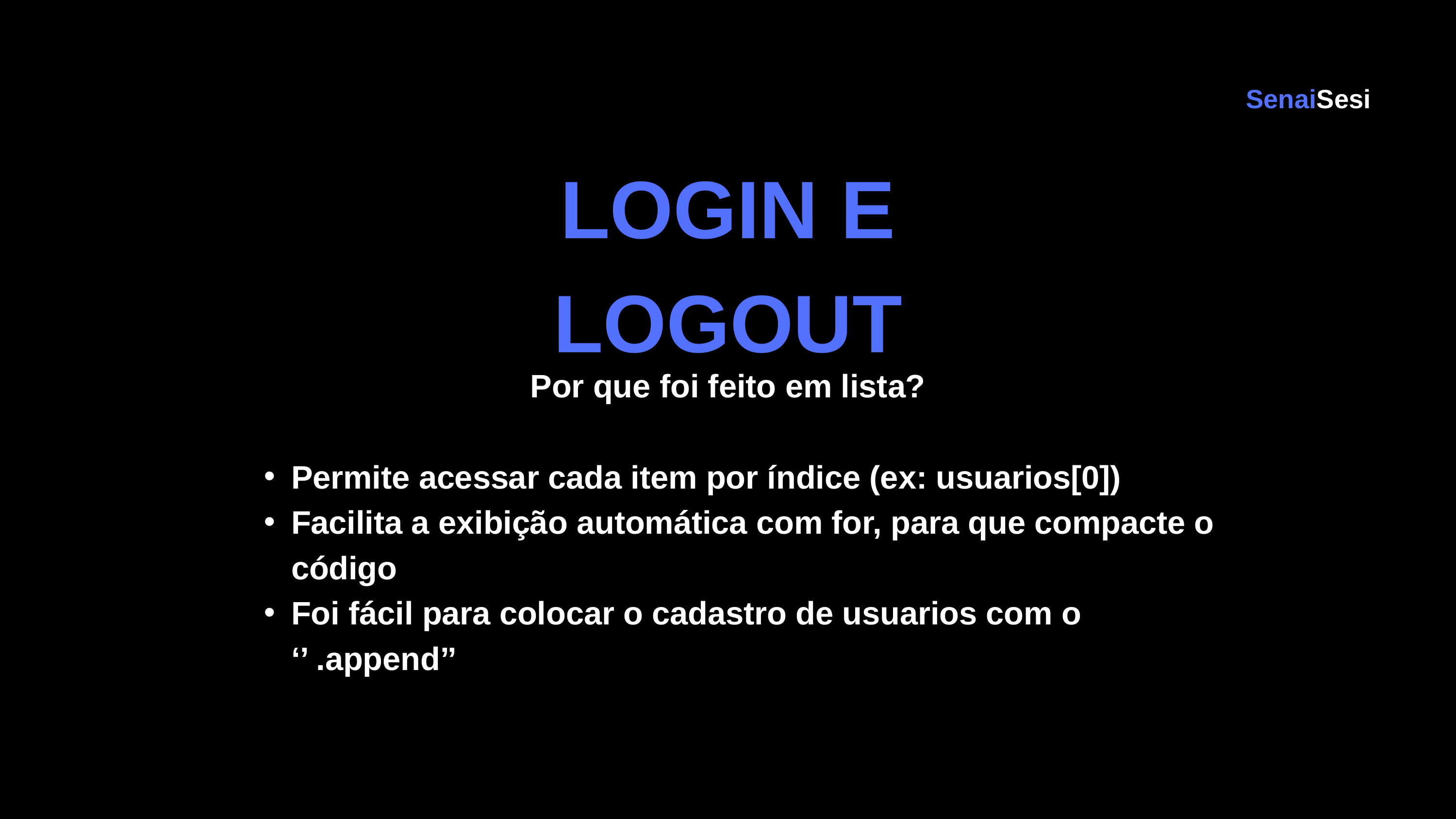

SenaiSesi
LOGIN E LOGOUT
Por que foi feito em lista?

Permite acessar cada item por índice (ex: usuarios[0])
Facilita a exibição automática com for, para que compacte o código
Foi fácil para colocar o cadastro de usuarios com o ‘’ .append’’